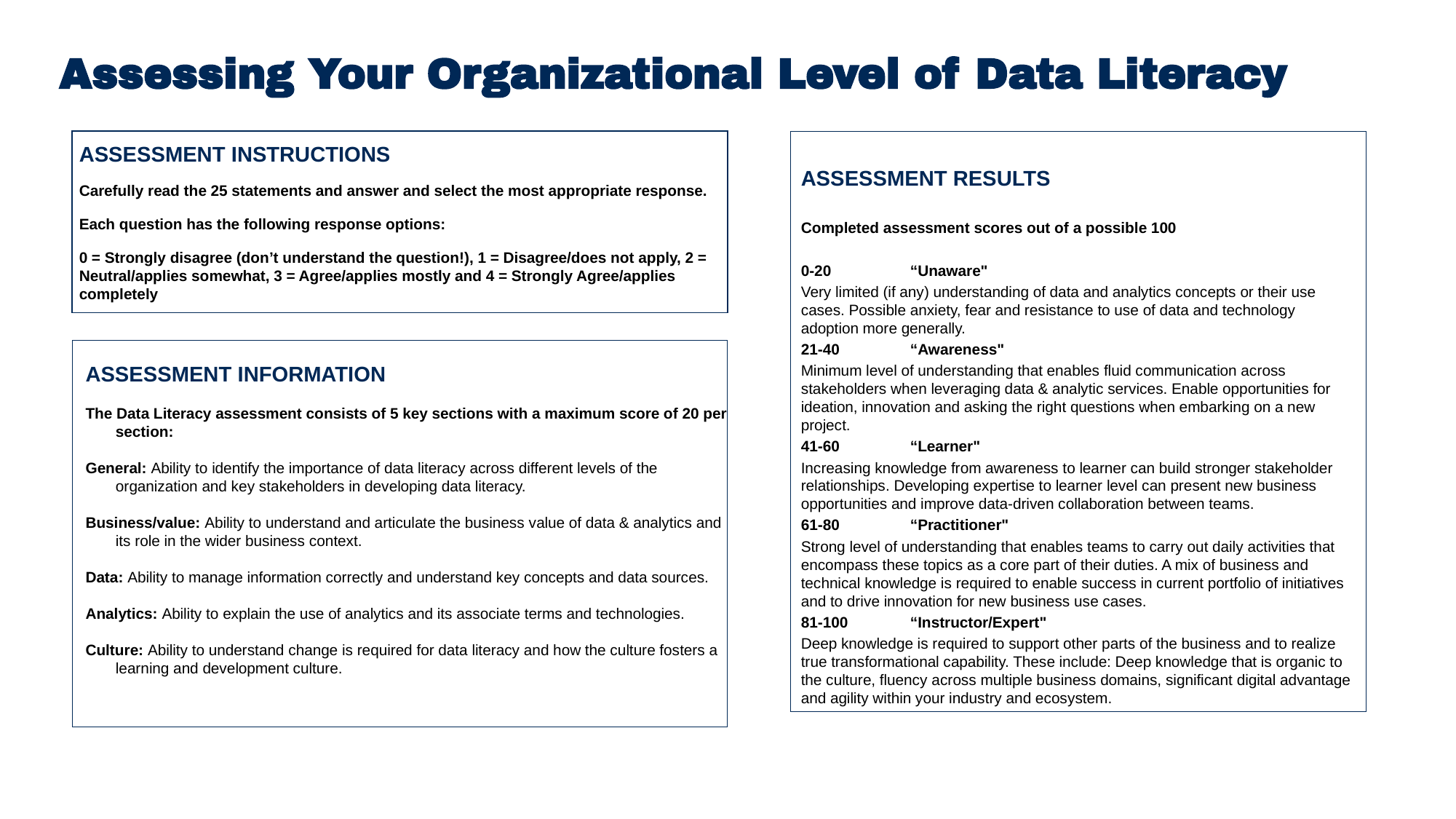

# Assessing Your Organizational Level of Data Literacy

ASSESSMENT RESULTS

Completed assessment scores out of a possible 100

0-20	“Unaware"
Very limited (if any) understanding of data and analytics concepts or their use cases. Possible anxiety, fear and resistance to use of data and technology adoption more generally.
21-40	“Awareness"
Minimum level of understanding that enables fluid communication across stakeholders when leveraging data & analytic services. Enable opportunities for ideation, innovation and asking the right questions when embarking on a new project.
41-60	“Learner"
Increasing knowledge from awareness to learner can build stronger stakeholder relationships. Developing expertise to learner level can present new business  opportunities and improve data-driven collaboration between teams.
61-80	“Practitioner"
Strong level of understanding that enables teams to carry out daily activities that encompass these topics as a core part of their duties. A mix of business and technical knowledge is required to enable success in current portfolio of initiatives and to drive innovation for new business use cases.
81-100	“Instructor/Expert"
Deep knowledge is required to support other parts of the business and to realize true transformational capability. These include: Deep knowledge that is organic to the culture, fluency across multiple business domains, significant digital advantage and agility within your industry and ecosystem.
ASSESSMENT INSTRUCTIONS
Carefully read the 25 statements and answer and select the most appropriate response.
Each question has the following response options:
0 = Strongly disagree (don’t understand the question!), 1 = Disagree/does not apply, 2 = Neutral/applies somewhat, 3 = Agree/applies mostly and 4 = Strongly Agree/applies completely

ASSESSMENT INFORMATION
The Data Literacy assessment consists of 5 key sections with a maximum score of 20 per section:
General: Ability to identify the importance of data literacy across different levels of the organization and key stakeholders in developing data literacy.
Business/value: Ability to understand and articulate the business value of data & analytics and its role in the wider business context.
Data: Ability to manage information correctly and understand key concepts and data sources.
Analytics: Ability to explain the use of analytics and its associate terms and technologies.
Culture: Ability to understand change is required for data literacy and how the culture fosters a learning and development culture.